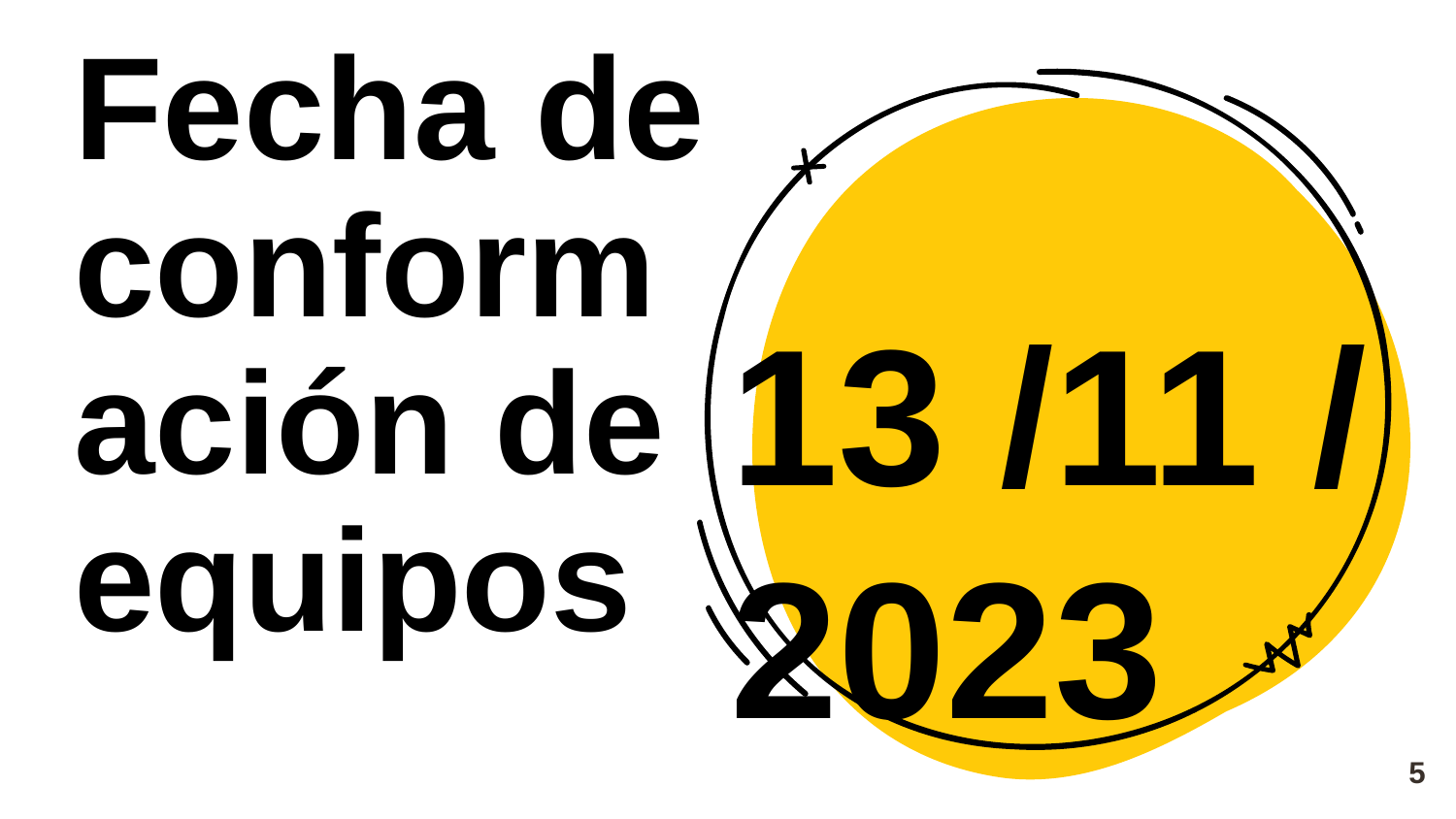

13 /11 / 2023
Fecha de conformación de equipos
5